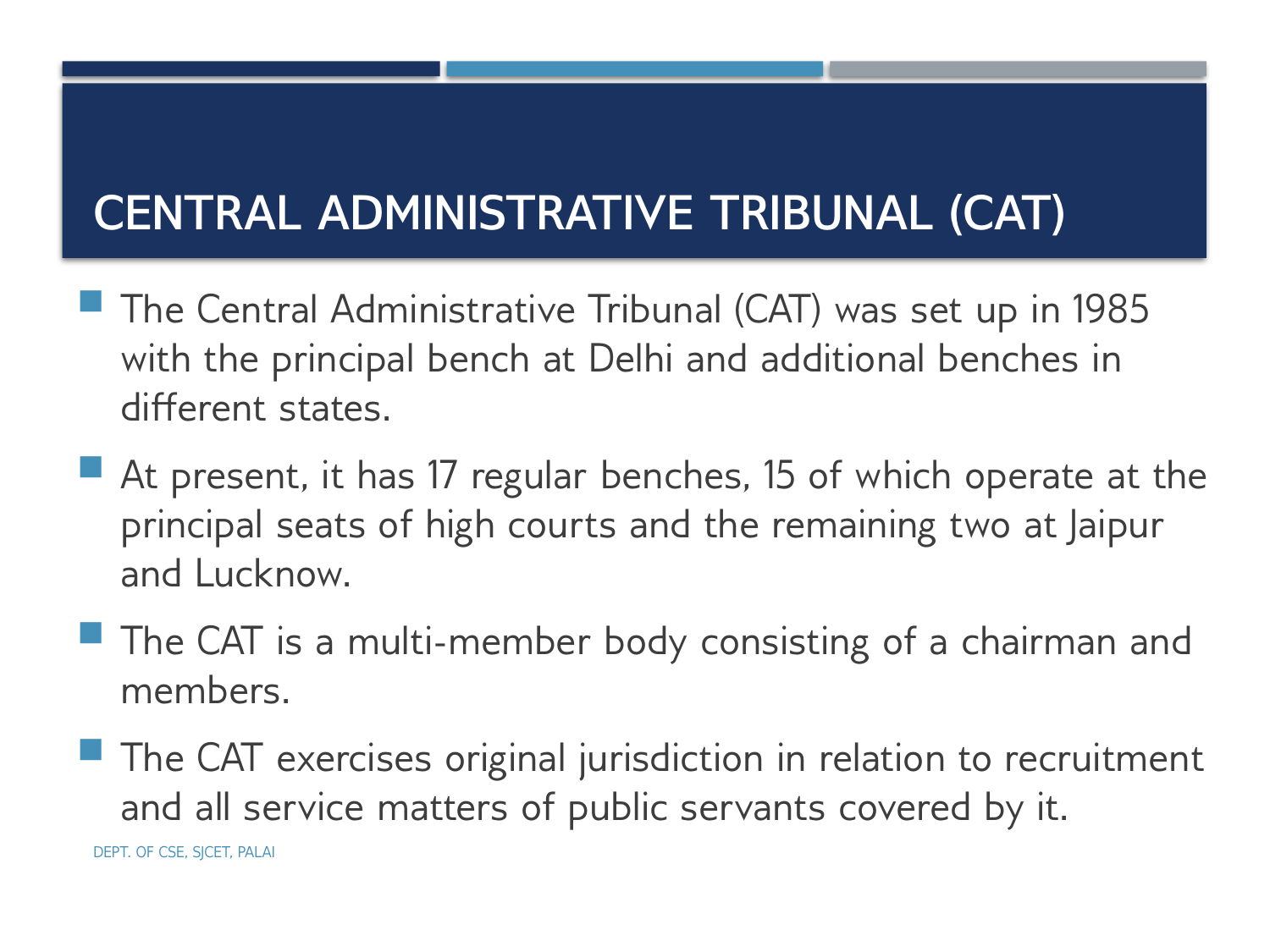

# Central Administrative Tribunal (CAT)
The Central Administrative Tribunal (CAT) was set up in 1985 with the principal bench at Delhi and additional benches in different states.
At present, it has 17 regular benches, 15 of which operate at the principal seats of high courts and the remaining two at Jaipur and Lucknow.
The CAT is a multi-member body consisting of a chairman and members.
The CAT exercises original jurisdiction in relation to recruitment and all service matters of public servants covered by it.

Dept. of CSE, SJCET, Palai